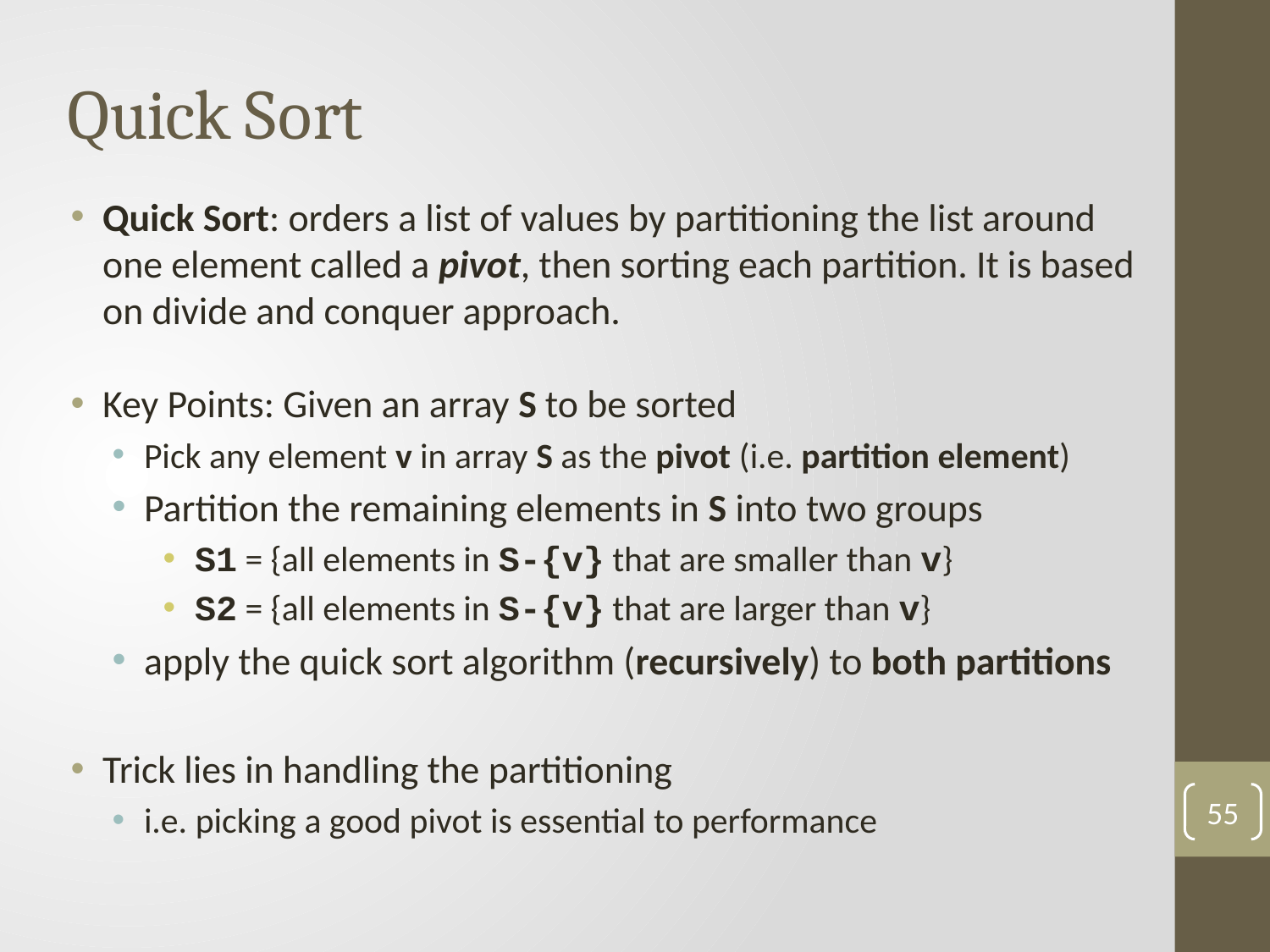

# Quick Sort
Quick Sort: orders a list of values by partitioning the list around one element called a pivot, then sorting each partition. It is based on divide and conquer approach.

Key Points: Given an array S to be sorted
Pick any element v in array S as the pivot (i.e. partition element)
Partition the remaining elements in S into two groups
S1 = {all elements in S-{v} that are smaller than v}
S2 = {all elements in S-{v} that are larger than v}
apply the quick sort algorithm (recursively) to both partitions

Trick lies in handling the partitioning
i.e. picking a good pivot is essential to performance
55